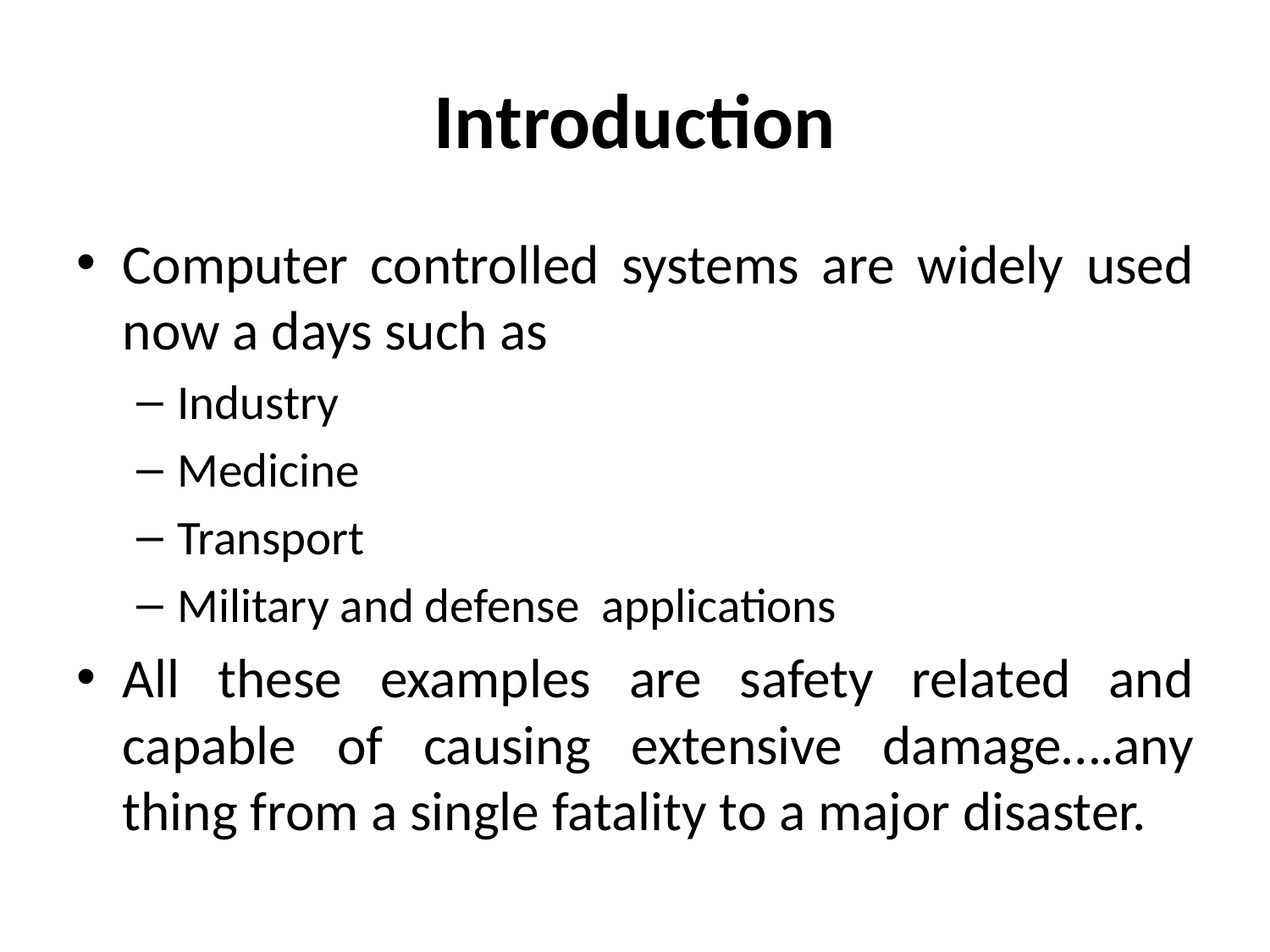

# Introduction
Computer controlled systems are widely used now a days such as
Industry
Medicine
Transport
Military and defense  applications
All these examples are safety related and capable of causing extensive damage….any thing from a single fatality to a major disaster.